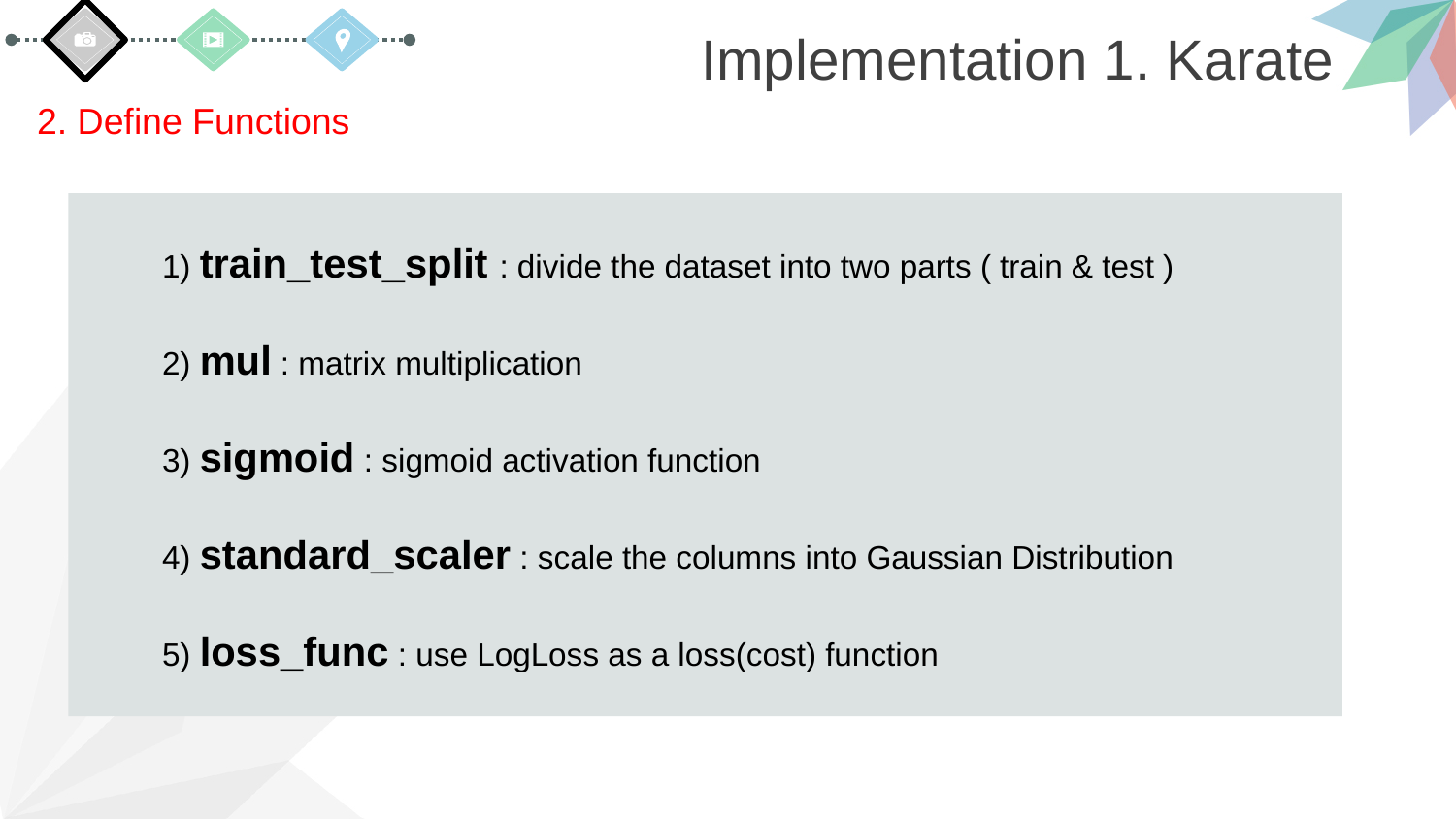

Implementation 1. Karate

2. Define Functions
1) train_test_split : divide the dataset into two parts ( train & test )
2) mul : matrix multiplication
3) sigmoid : sigmoid activation function
4) standard_scaler : scale the columns into Gaussian Distribution
5) loss_func : use LogLoss as a loss(cost) function